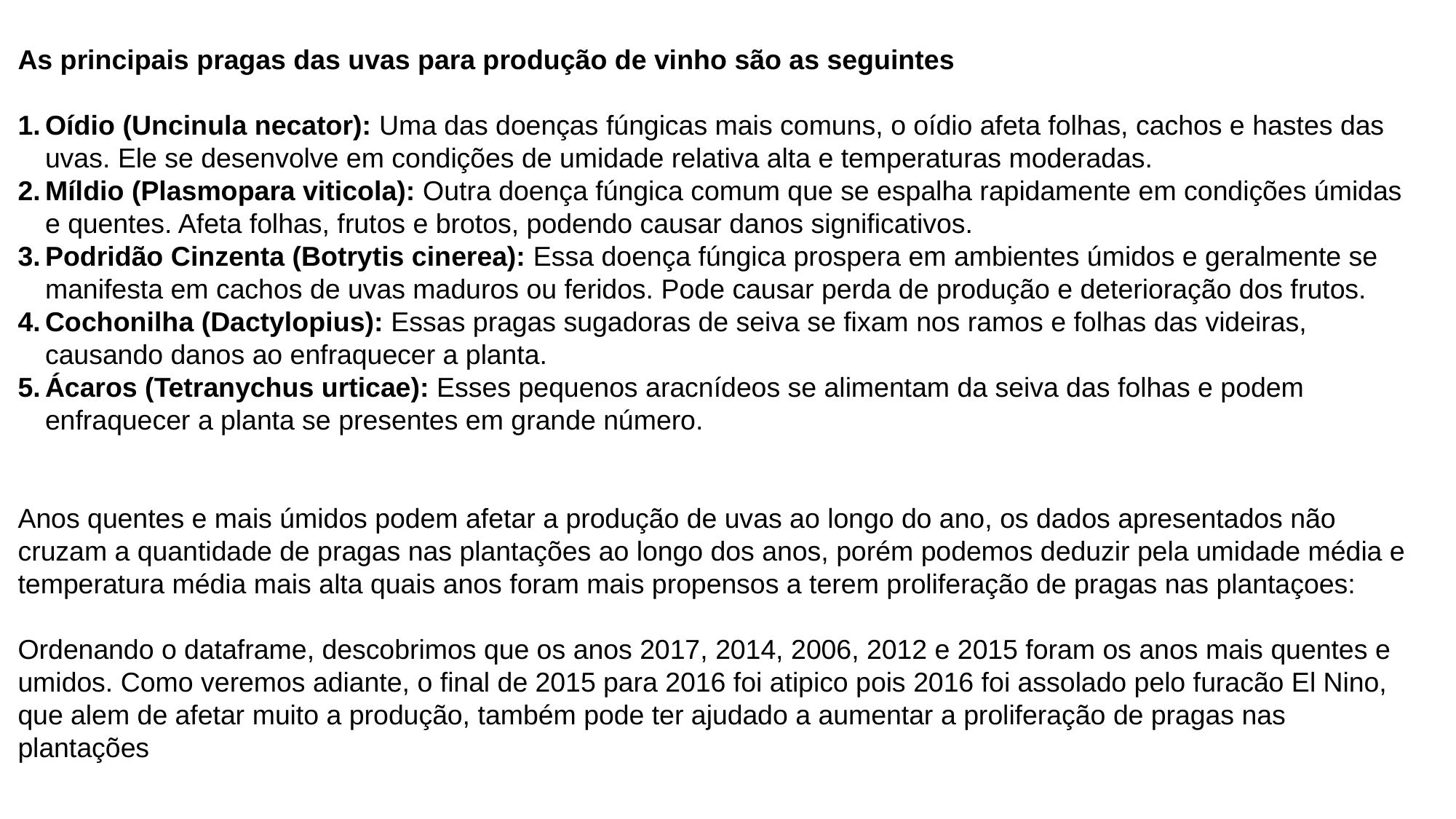

As principais pragas das uvas para produção de vinho são as seguintes

Oídio (Uncinula necator): Uma das doenças fúngicas mais comuns, o oídio afeta folhas, cachos e hastes das uvas. Ele se desenvolve em condições de umidade relativa alta e temperaturas moderadas.
Míldio (Plasmopara viticola): Outra doença fúngica comum que se espalha rapidamente em condições úmidas e quentes. Afeta folhas, frutos e brotos, podendo causar danos significativos.
Podridão Cinzenta (Botrytis cinerea): Essa doença fúngica prospera em ambientes úmidos e geralmente se manifesta em cachos de uvas maduros ou feridos. Pode causar perda de produção e deterioração dos frutos.
Cochonilha (Dactylopius): Essas pragas sugadoras de seiva se fixam nos ramos e folhas das videiras, causando danos ao enfraquecer a planta.
Ácaros (Tetranychus urticae): Esses pequenos aracnídeos se alimentam da seiva das folhas e podem enfraquecer a planta se presentes em grande número.

Anos quentes e mais úmidos podem afetar a produção de uvas ao longo do ano, os dados apresentados não cruzam a quantidade de pragas nas plantações ao longo dos anos, porém podemos deduzir pela umidade média e temperatura média mais alta quais anos foram mais propensos a terem proliferação de pragas nas plantaçoes:

Ordenando o dataframe, descobrimos que os anos 2017, 2014, 2006, 2012 e 2015 foram os anos mais quentes e umidos. Como veremos adiante, o final de 2015 para 2016 foi atipico pois 2016 foi assolado pelo furacão El Nino, que alem de afetar muito a produção, também pode ter ajudado a aumentar a proliferação de pragas nas plantações